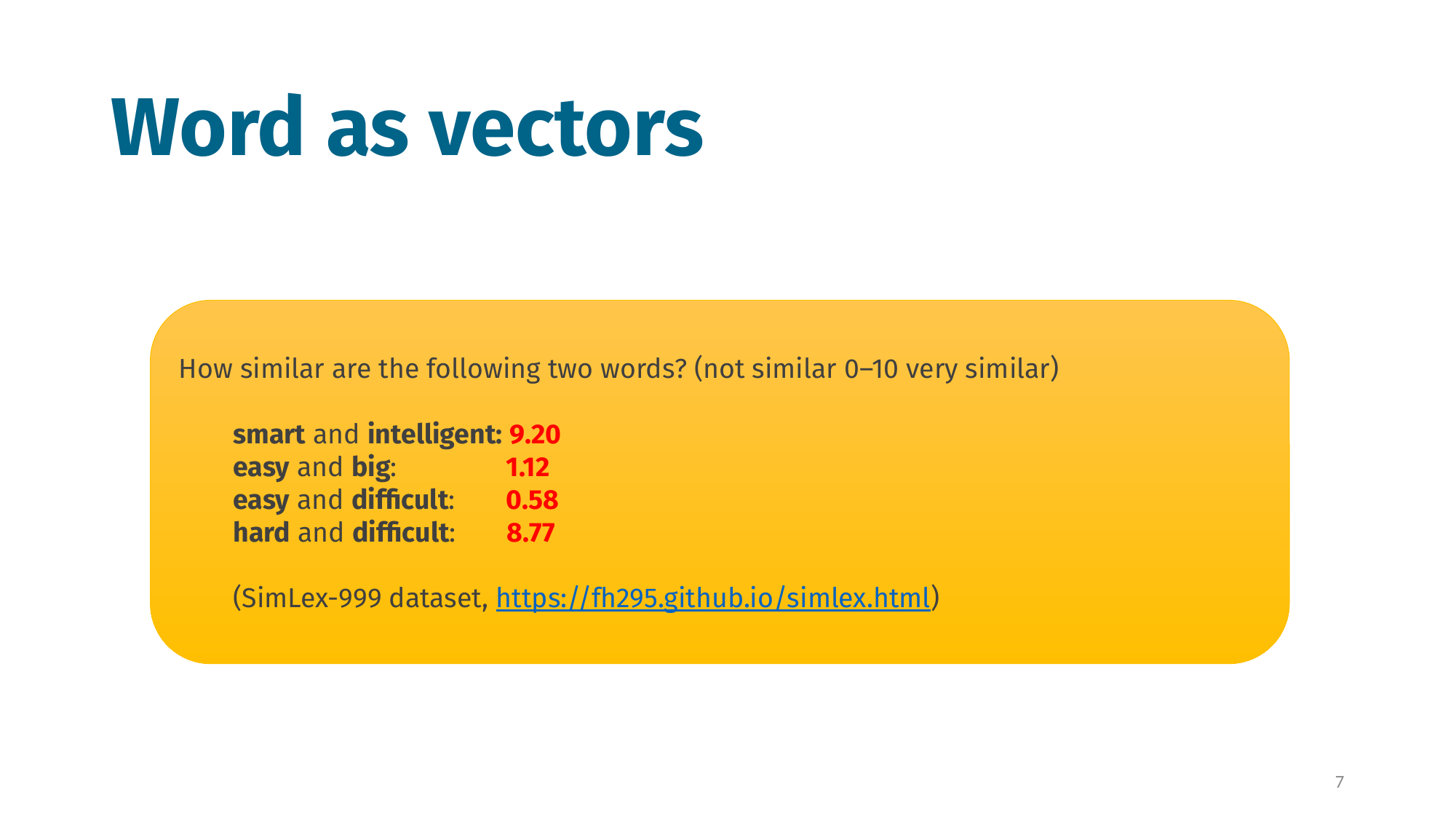

# Word as vectors
How similar are the following two words? (not similar 0–10 very similar)

smart and intelligent: 9.20
easy and big:               1.12
easy and difficult:       0.58
hard and difficult:       8.77

(SimLex-999 dataset, https://fh295.github.io/simlex.html)
7